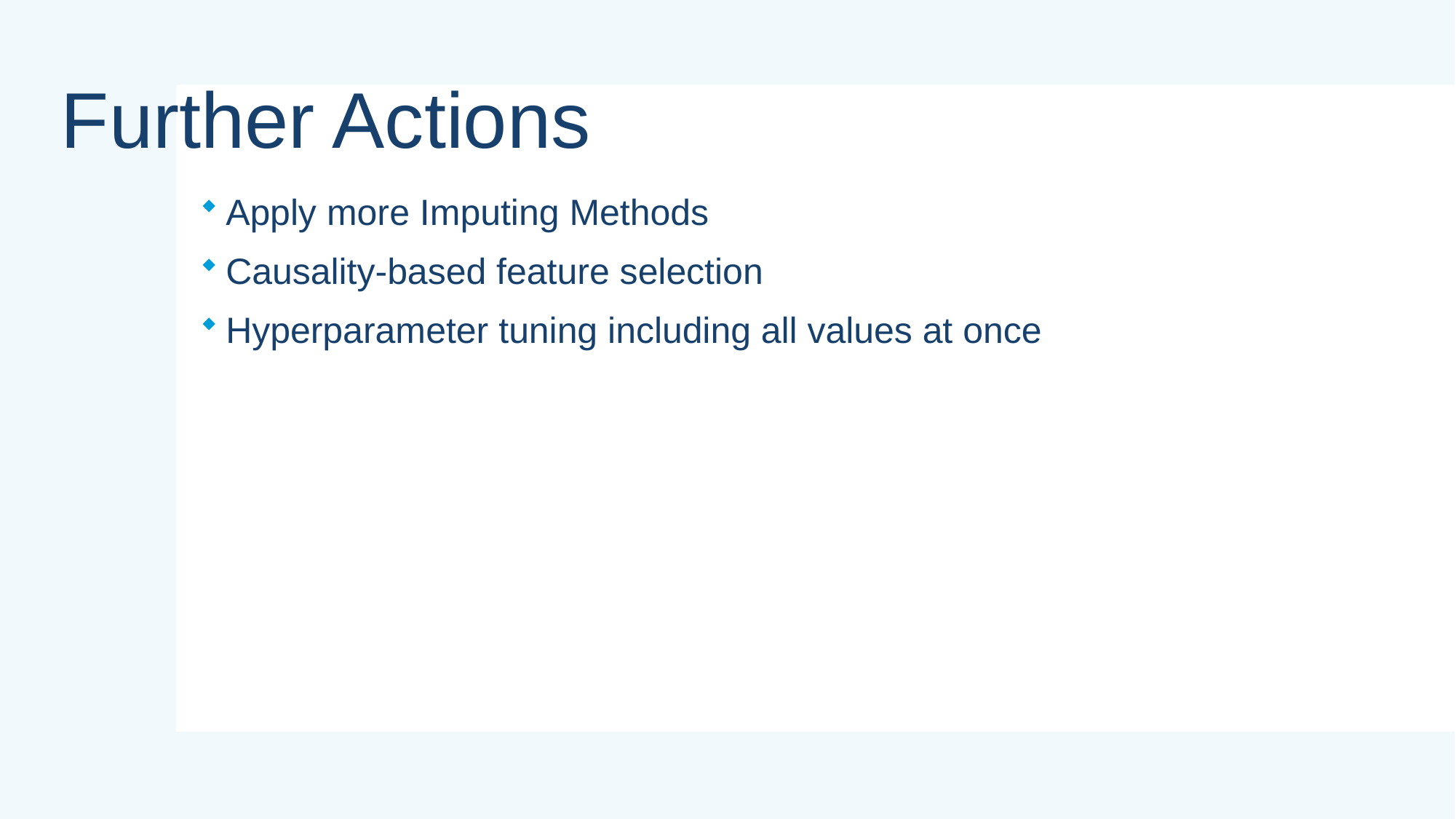

# Further Actions
Apply more Imputing Methods
Causality-based feature selection
Hyperparameter tuning including all values at once